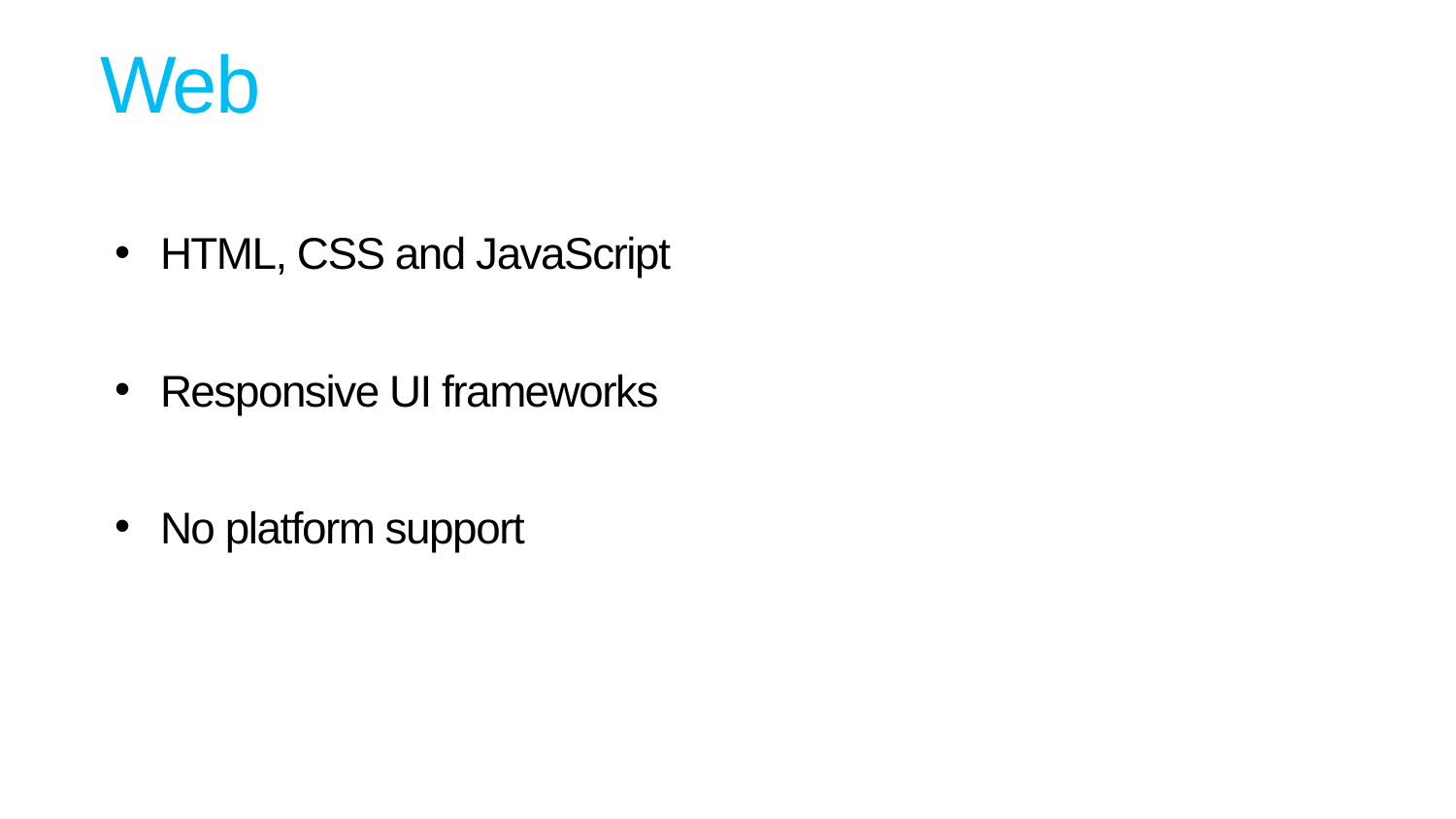

# Web
HTML, CSS and JavaScript

Responsive UI frameworks

No platform support